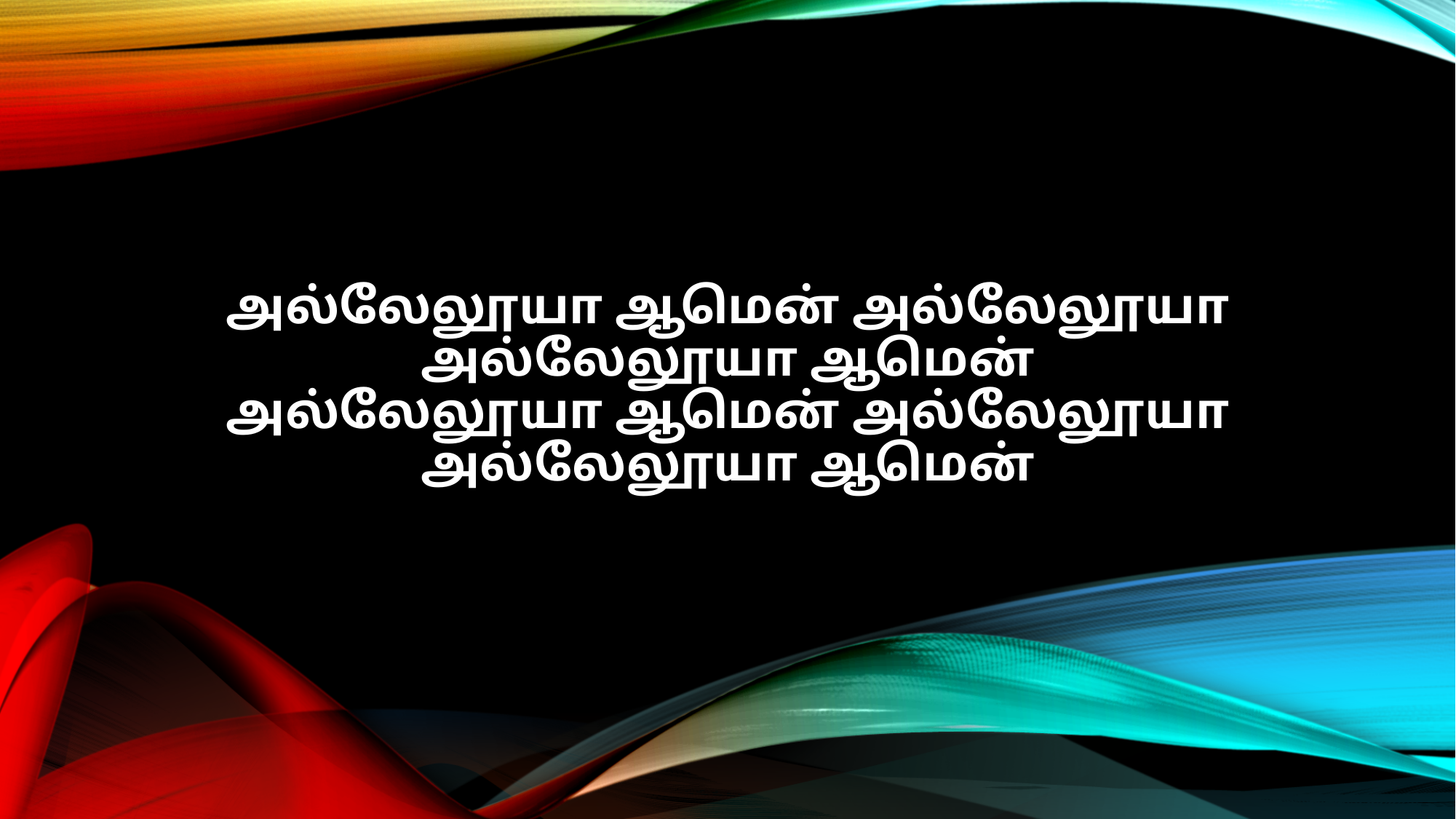

அல்லேலூயா ஆமென் அல்லேலூயா
அல்லேலூயா ஆமென்
அல்லேலூயா ஆமென் அல்லேலூயா
அல்லேலூயா ஆமென்